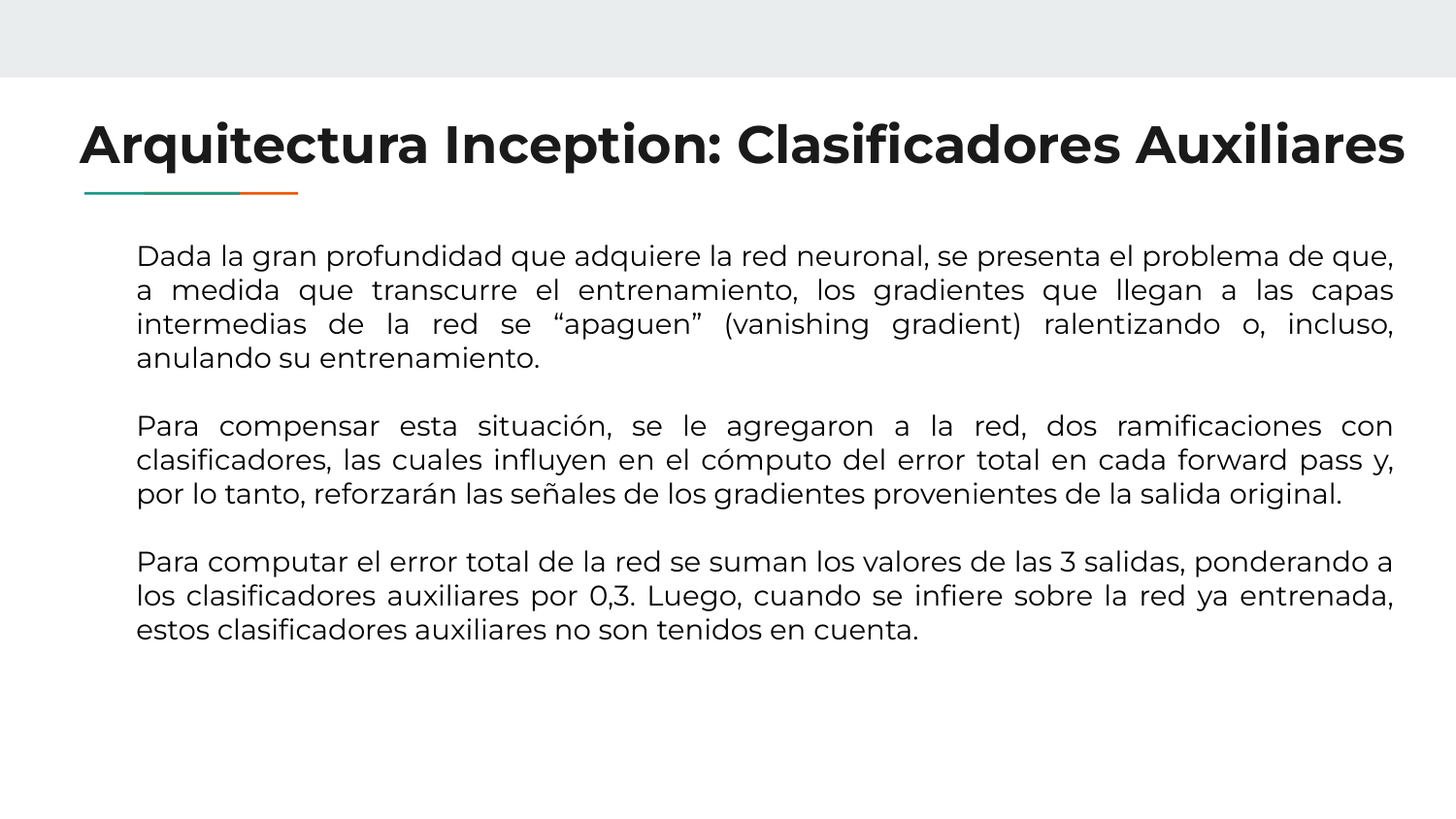

# Arquitectura Inception: Clasificadores Auxiliares
Dada la gran profundidad que adquiere la red neuronal, se presenta el problema de que, a medida que transcurre el entrenamiento, los gradientes que llegan a las capas intermedias de la red se “apaguen” (vanishing gradient) ralentizando o, incluso, anulando su entrenamiento.

Para compensar esta situación, se le agregaron a la red, dos ramificaciones con clasificadores, las cuales influyen en el cómputo del error total en cada forward pass y, por lo tanto, reforzarán las señales de los gradientes provenientes de la salida original.

Para computar el error total de la red se suman los valores de las 3 salidas, ponderando a los clasificadores auxiliares por 0,3. Luego, cuando se infiere sobre la red ya entrenada, estos clasificadores auxiliares no son tenidos en cuenta.